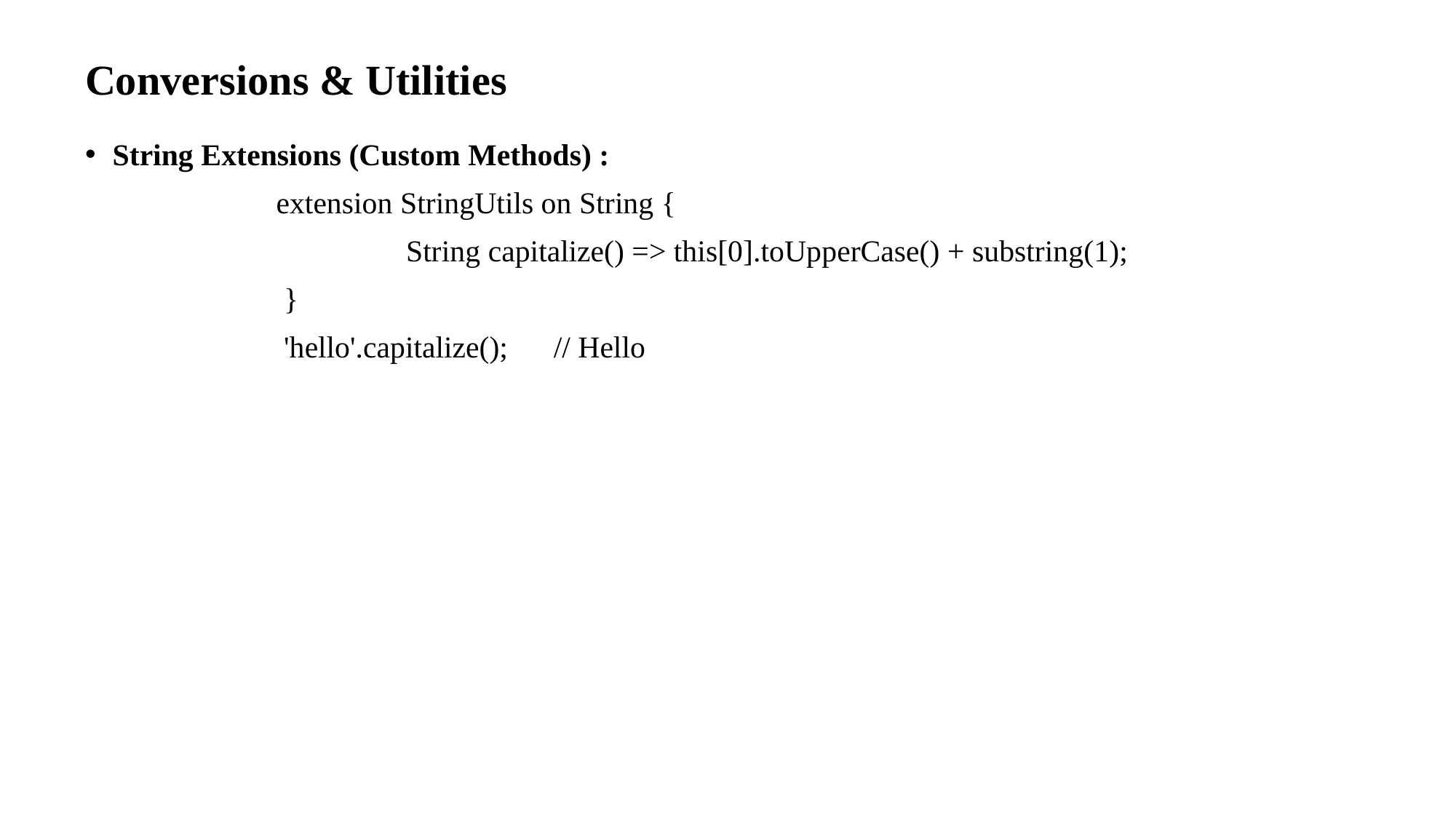

# Conversions & Utilities
String Extensions (Custom Methods) :
                         extension StringUtils on String {
                                          String capitalize() => this[0].toUpperCase() + substring(1);
                          }
                          'hello'.capitalize();      // Hello